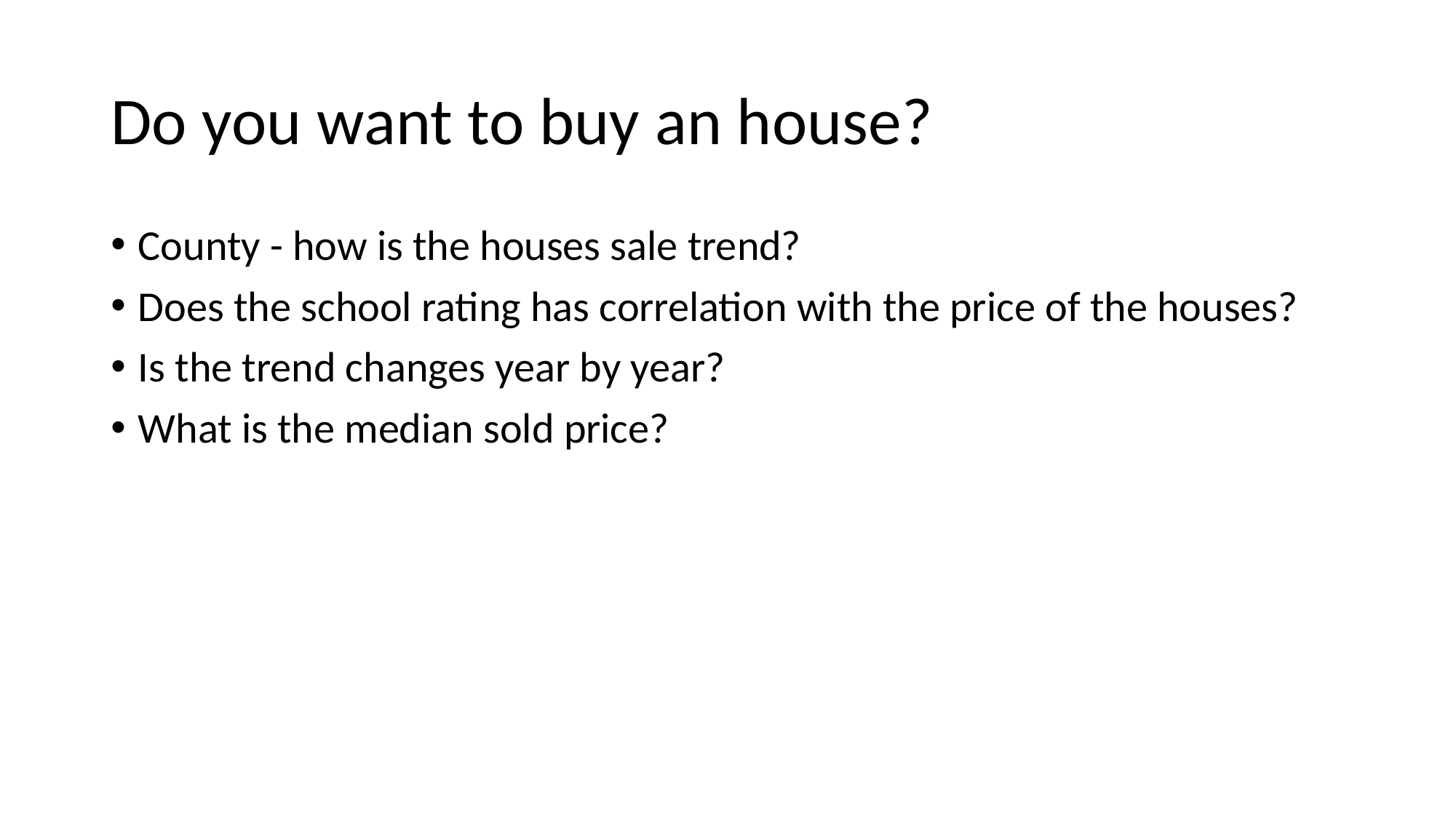

# Do you want to buy an house?
County - how is the houses sale trend?
Does the school rating has correlation with the price of the houses?
Is the trend changes year by year?
What is the median sold price?